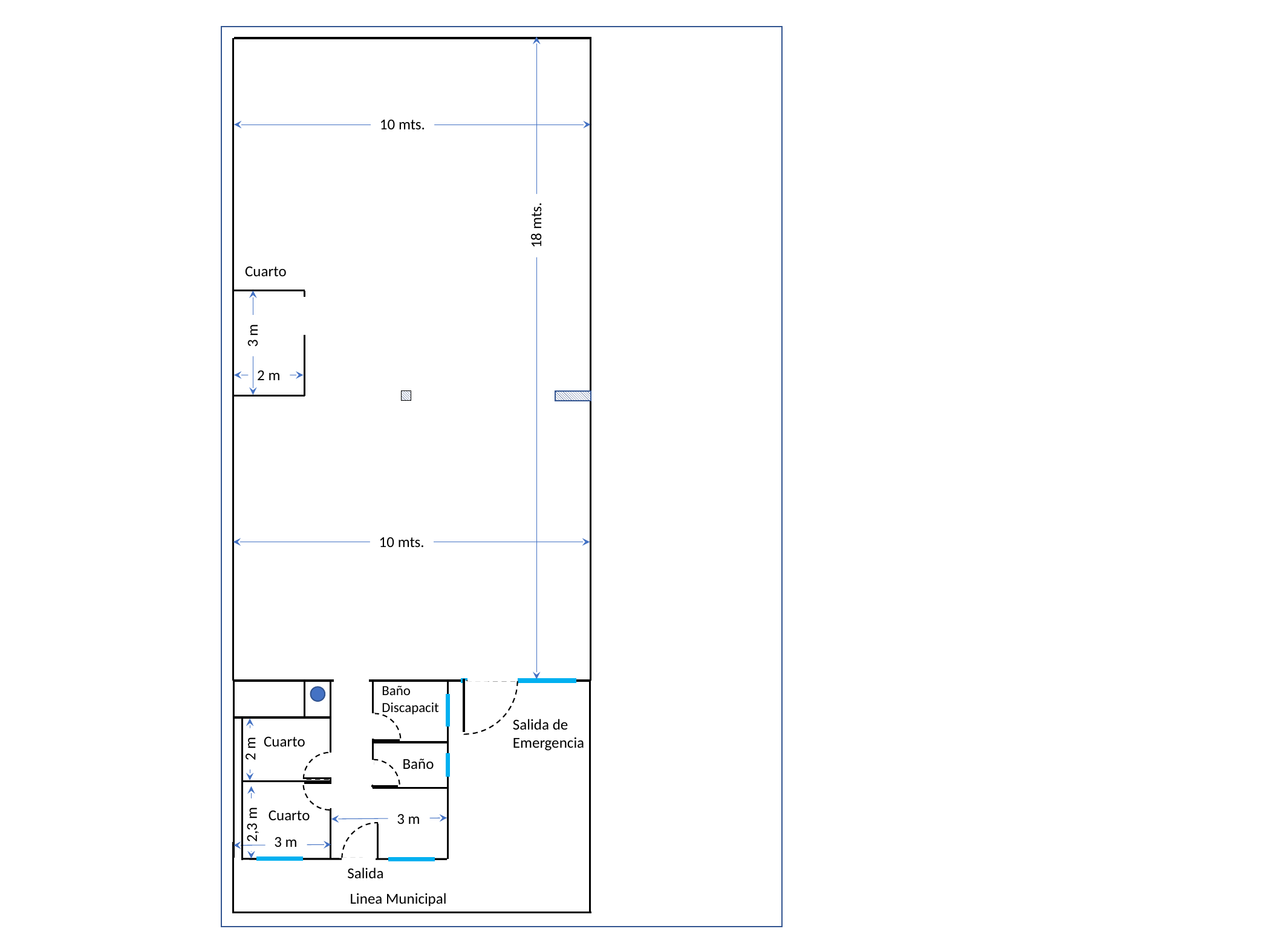

10 mts.
Cuarto
3 m
18 mts.
2 m

10 mts.

Baño
Discapacit

Salida de
Emergencia

Cuarto
2 m
Baño

Cuarto
3 m
2,3 m

3 m
Salida
Linea Municipal